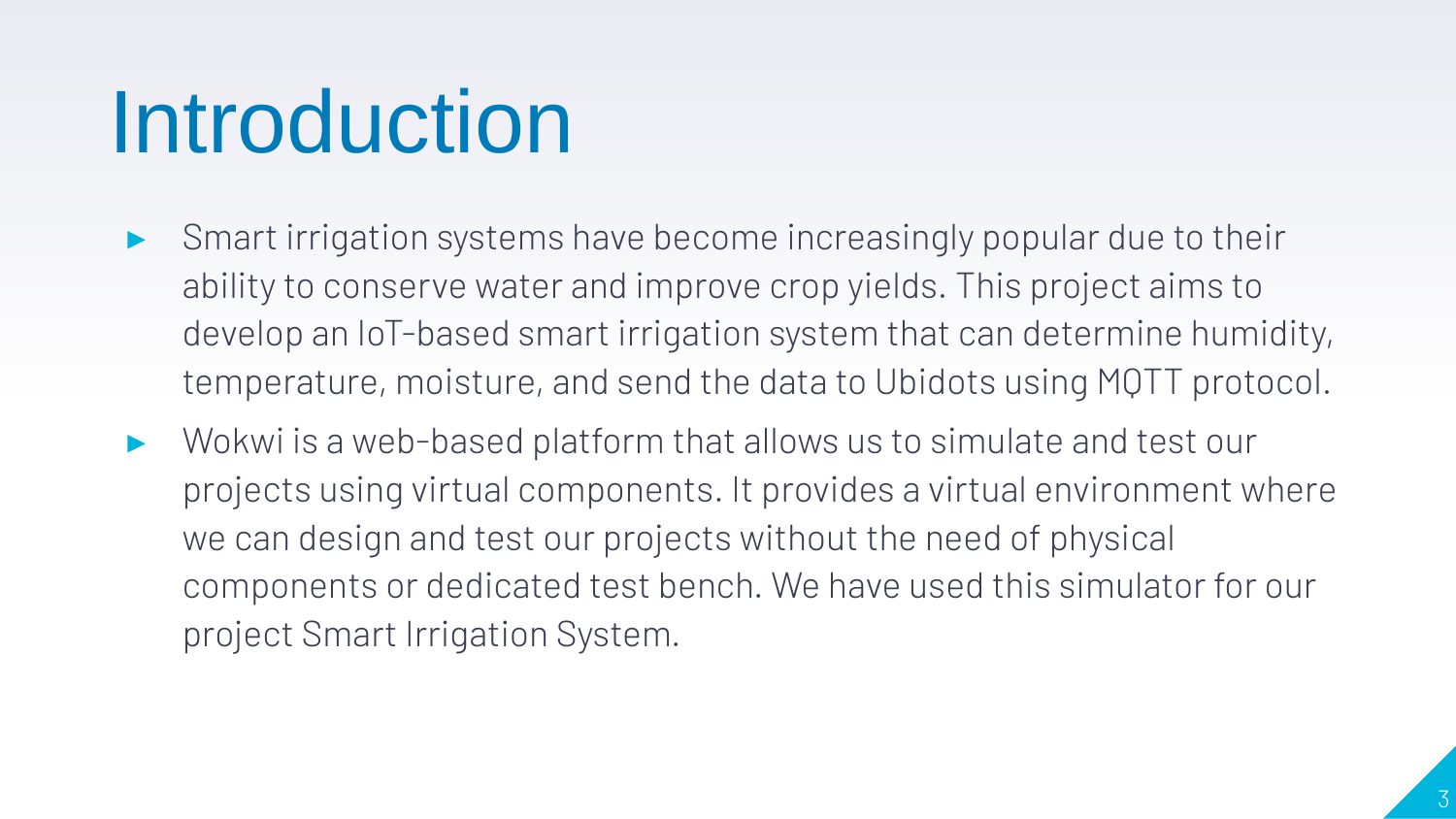

Introduction
Smart irrigation systems have become increasingly popular due to their ability to conserve water and improve crop yields. This project aims to develop an IoT-based smart irrigation system that can determine humidity, temperature, moisture, and send the data to Ubidots using MQTT protocol.
Wokwi is a web-based platform that allows us to simulate and test our projects using virtual components. It provides a virtual environment where we can design and test our projects without the need of physical components or dedicated test bench. We have used this simulator for our project Smart Irrigation System.
3